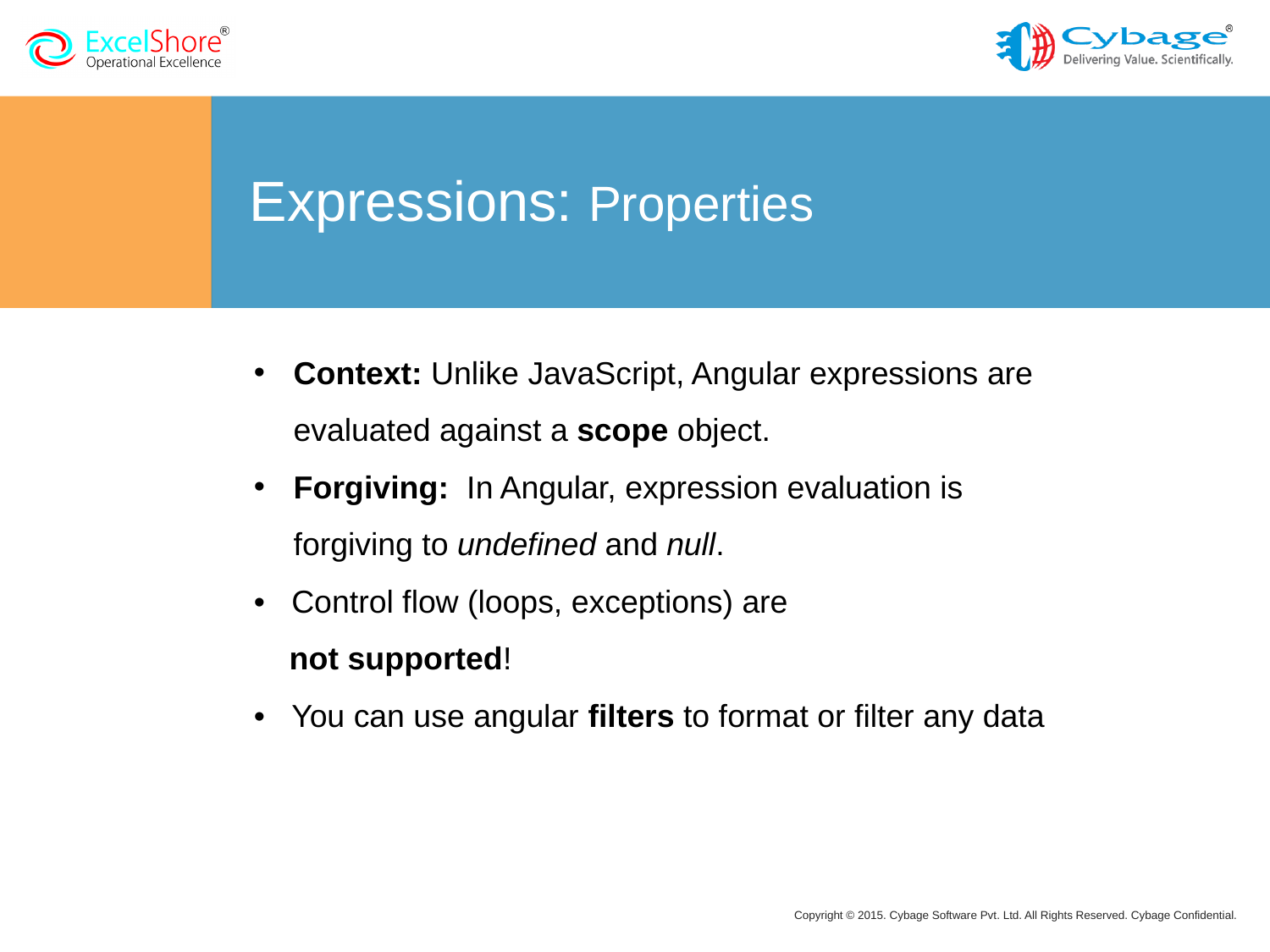

# Expressions: Properties
Context: Unlike JavaScript, Angular expressions are evaluated against a scope object.
Forgiving:  In Angular, expression evaluation is forgiving to undefined and null.
•   Control flow (loops, exceptions) are
    not supported!
•   You can use angular filters to format or filter any data